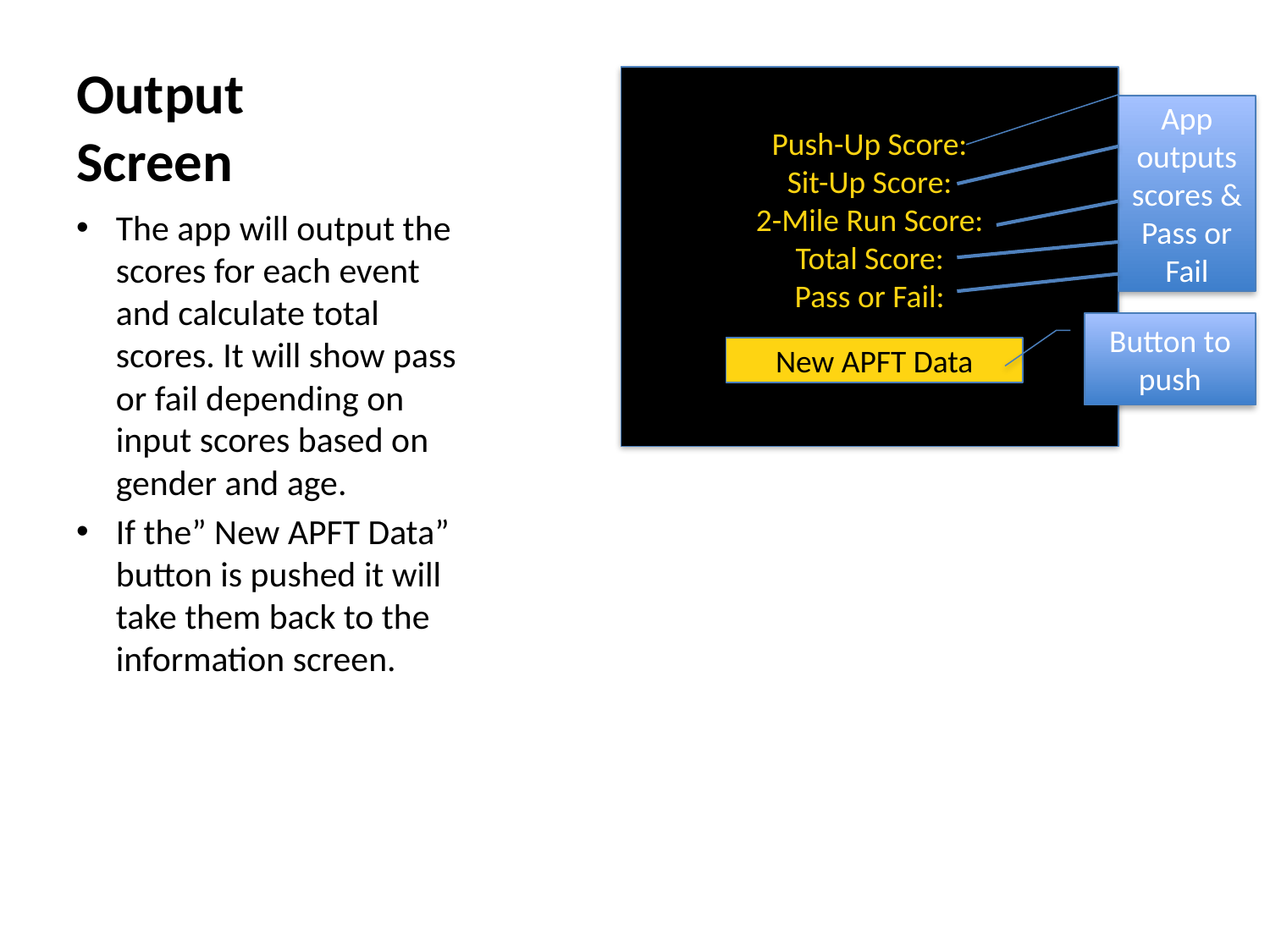

# Output Screen
Push-Up Score:
Sit-Up Score:
2-Mile Run Score:
Total Score:
Pass or Fail:

App outputs scores & Pass or Fail
The app will output the scores for each event and calculate total scores. It will show pass or fail depending on input scores based on gender and age.
If the” New APFT Data” button is pushed it will take them back to the information screen.
Button to push
New APFT Data